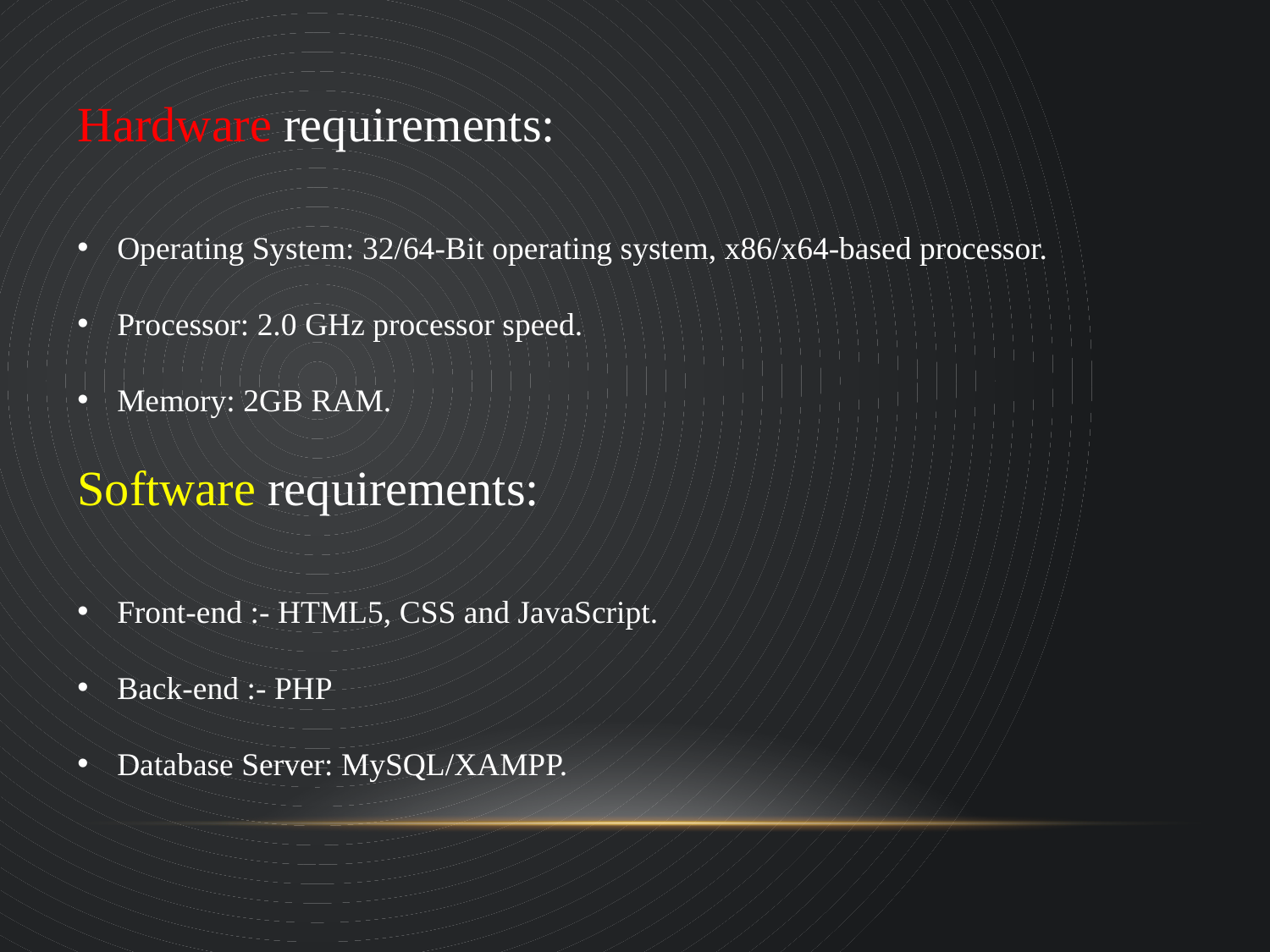

Hardware requirements:

Operating System: 32/64-Bit operating system, x86/x64-based processor.

Processor: 2.0 GHz processor speed.

Memory: 2GB RAM.

Software requirements:

Front-end :- HTML5, CSS and JavaScript.

Back-end :- PHP

Database Server: MySQL/XAMPP.